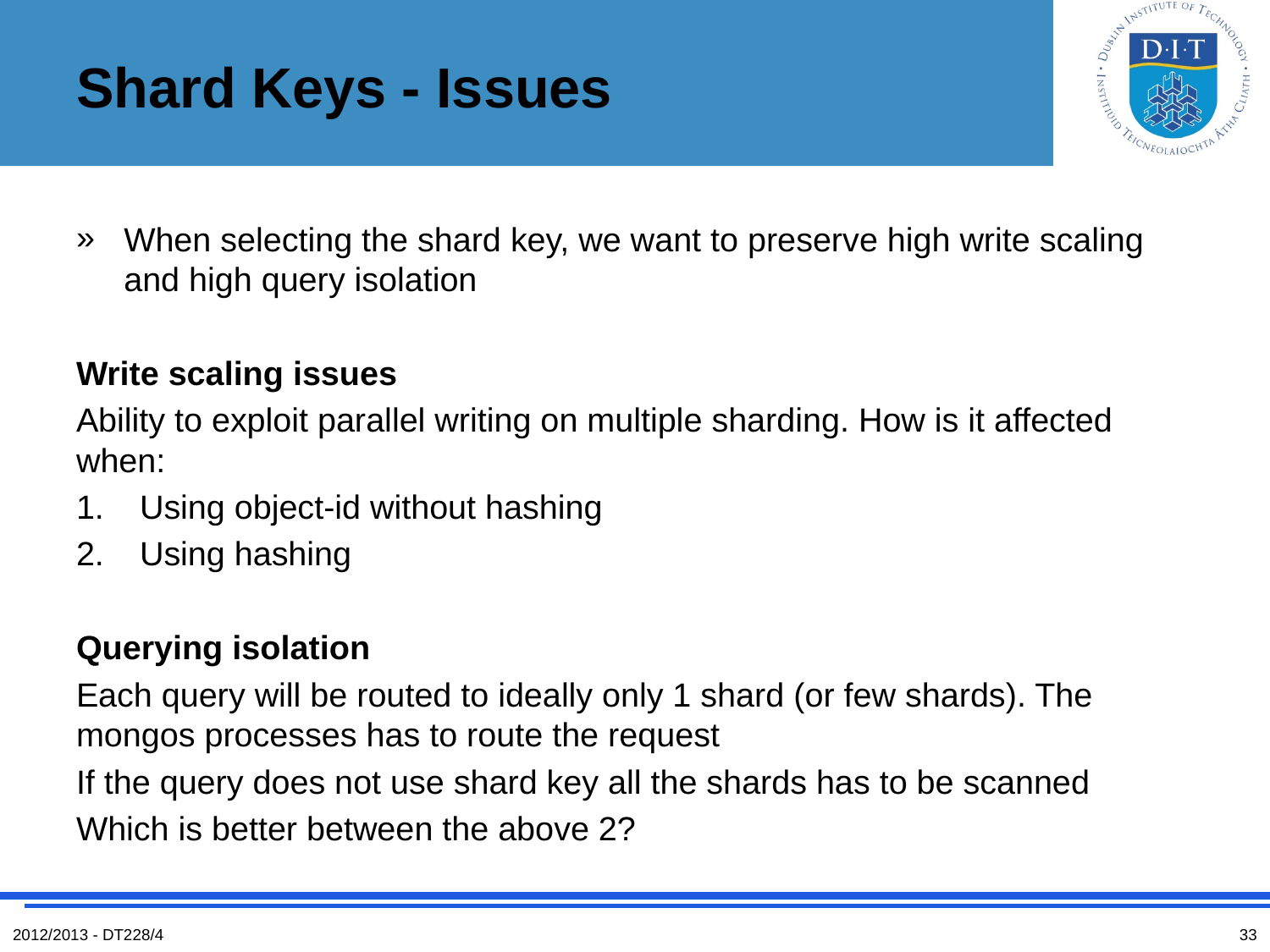

# Shard Keys - Issues
When selecting the shard key, we want to preserve high write scaling and high query isolation

Write scaling issues
Ability to exploit parallel writing on multiple sharding. How is it affected when:
Using object-id without hashing
Using hashing

Querying isolation
Each query will be routed to ideally only 1 shard (or few shards). The mongos processes has to route the request
If the query does not use shard key all the shards has to be scanned
Which is better between the above 2?

2012/2013 - DT228/4
33